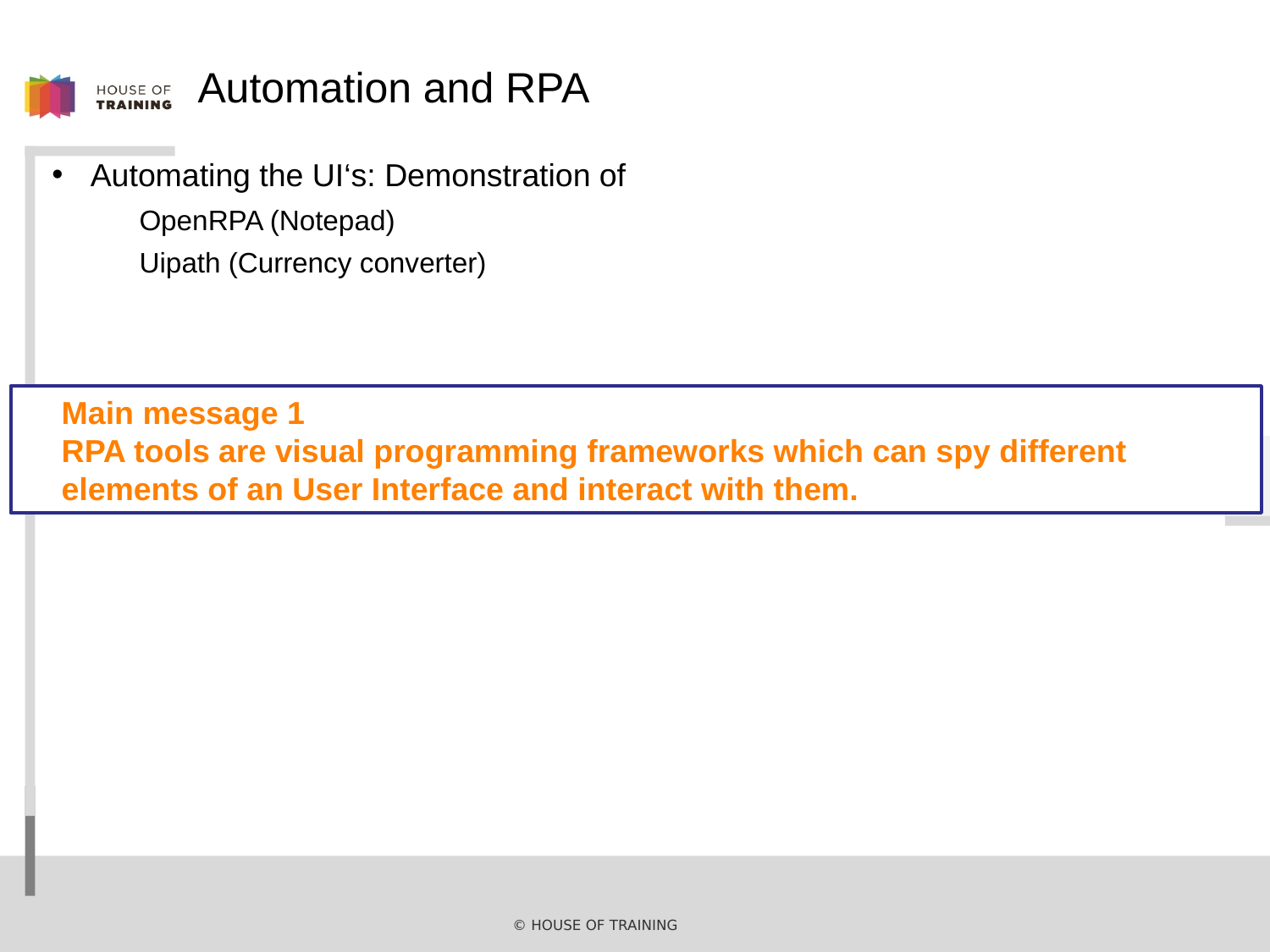

# Automation and RPA
Automating the UI‘s: Demonstration of
OpenRPA (Notepad)
Uipath (Currency converter)

Main message 1
RPA tools are visual programming frameworks which can spy different elements of an User Interface and interact with them.